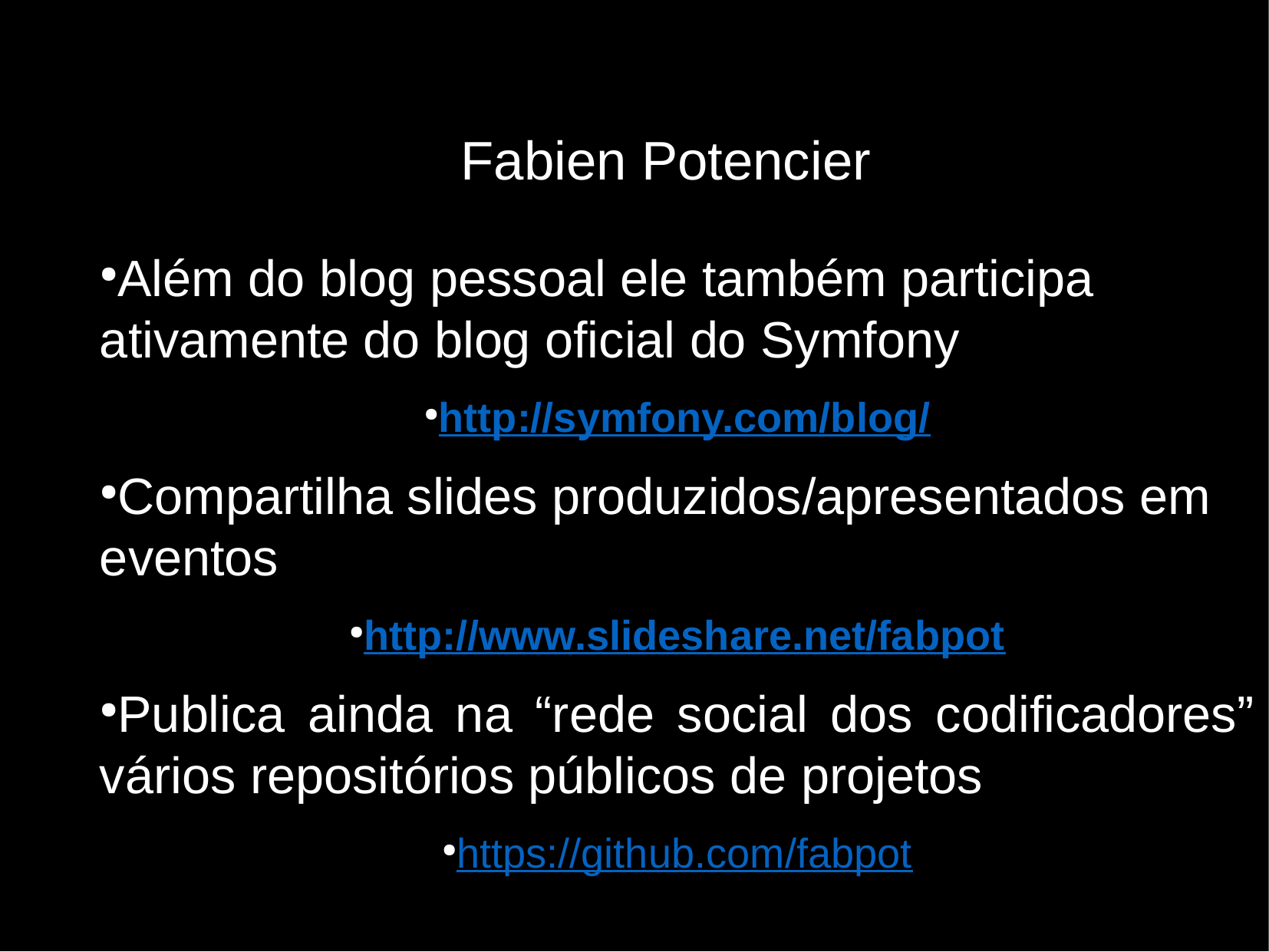

Fabien Potencier
Além do blog pessoal ele também participa ativamente do blog oficial do Symfony
http://symfony.com/blog/
Compartilha slides produzidos/apresentados em eventos
http://www.slideshare.net/fabpot
Publica ainda na “rede social dos codificadores” vários repositórios públicos de projetos
https://github.com/fabpot